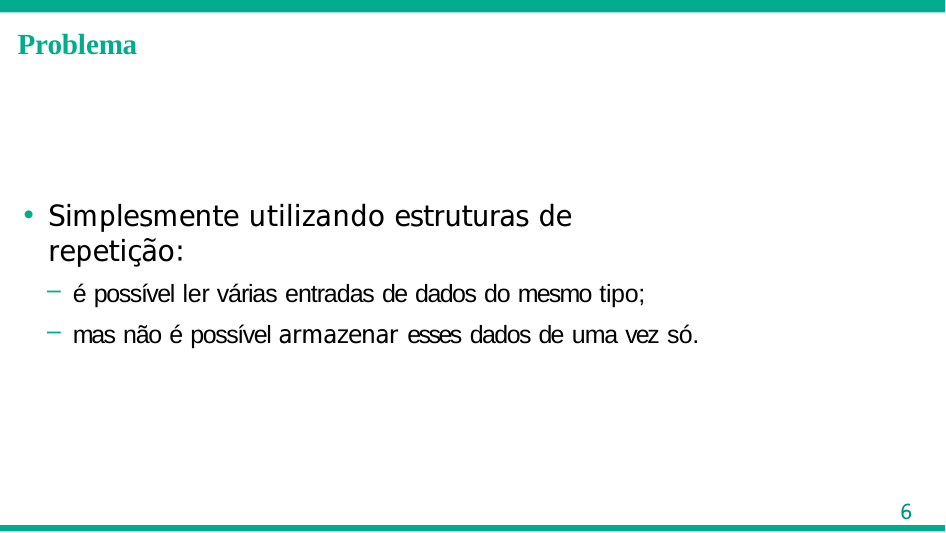

# Problema
Simplesmente utilizando estruturas de repetição:
é possível ler várias entradas de dados do mesmo tipo;
mas não é possível armazenar esses dados de uma vez só.
6